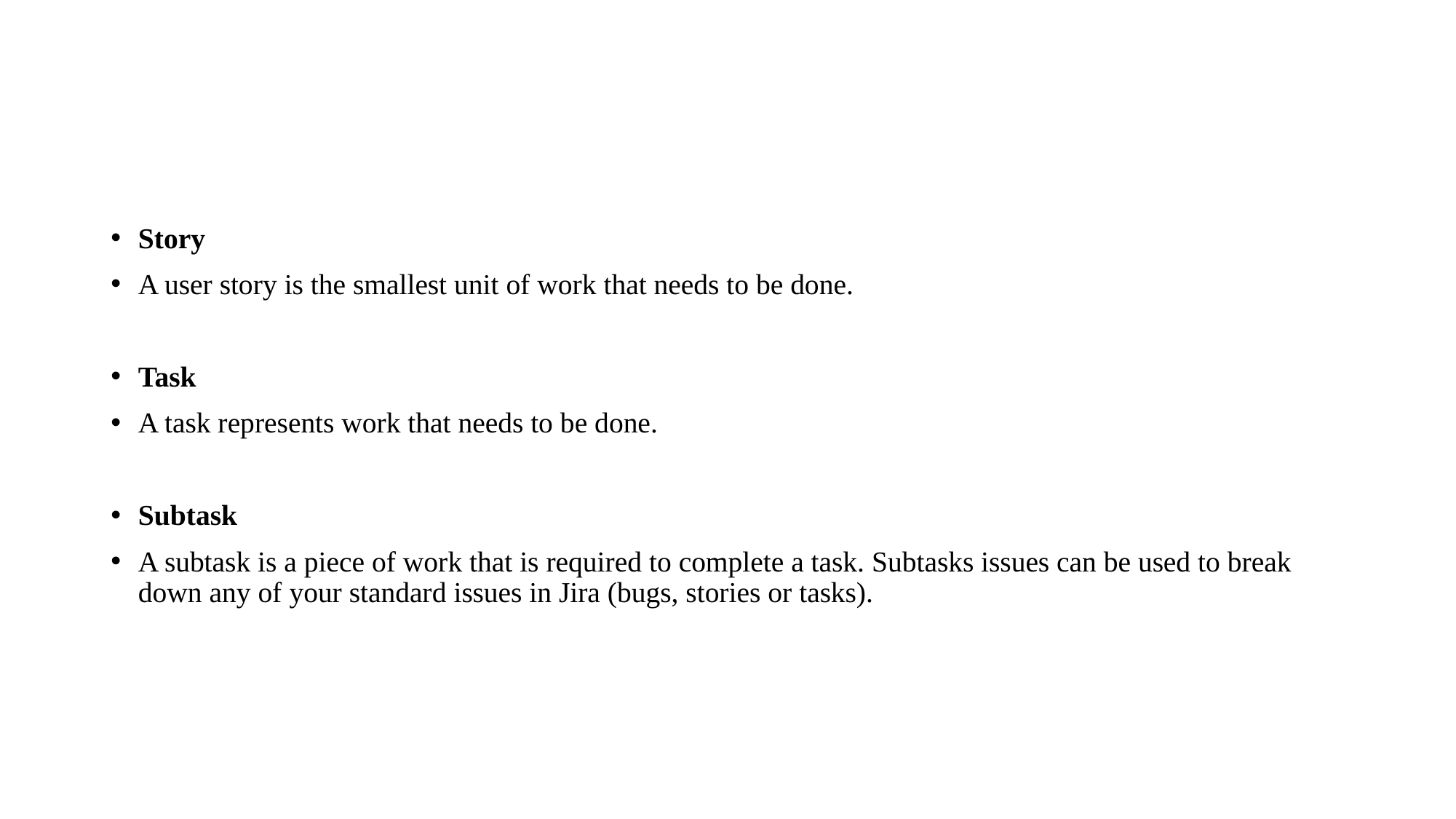

#
Story
A user story is the smallest unit of work that needs to be done.

Task
A task represents work that needs to be done.

Subtask
A subtask is a piece of work that is required to complete a task. Subtasks issues can be used to break down any of your standard issues in Jira (bugs, stories or tasks).